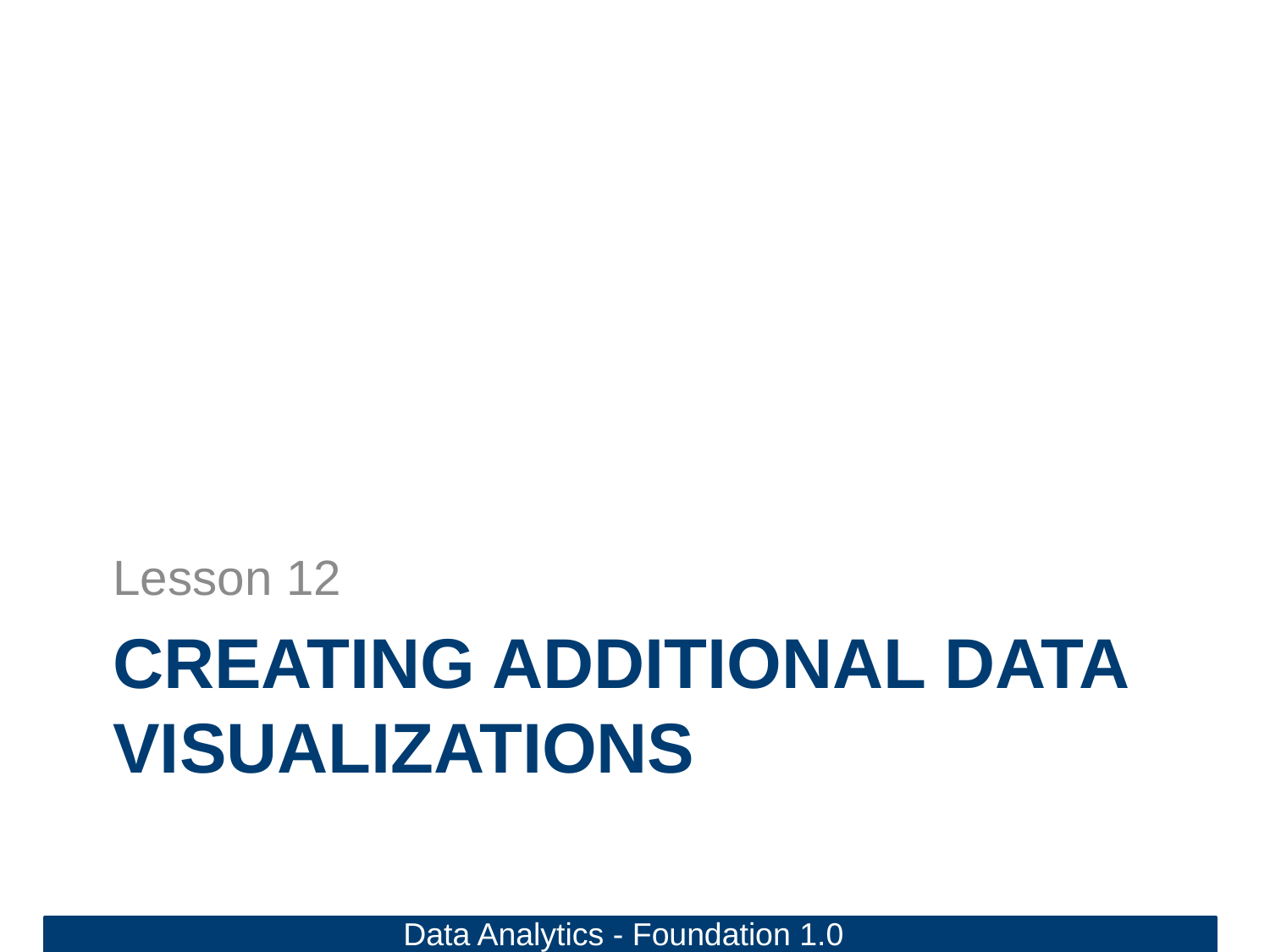

Lesson 12
# Creating Additional data visualizations
Data Analytics - Foundation 1.0